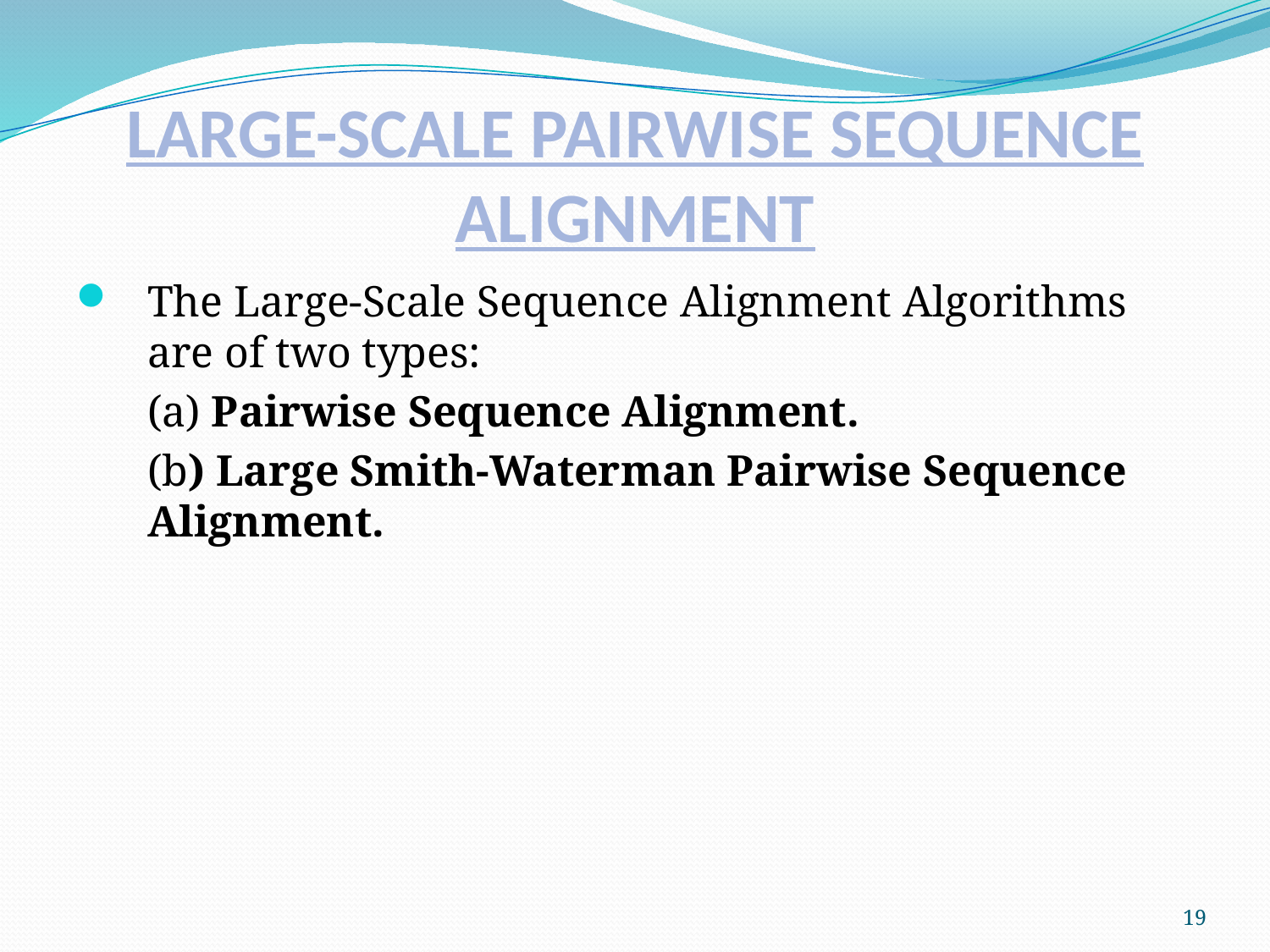

# LARGE-SCALE PAIRWISE SEQUENCE ALIGNMENT
The Large-Scale Sequence Alignment Algorithms are of two types:
	(a) Pairwise Sequence Alignment.
	(b) Large Smith-Waterman Pairwise Sequence  Alignment.

19